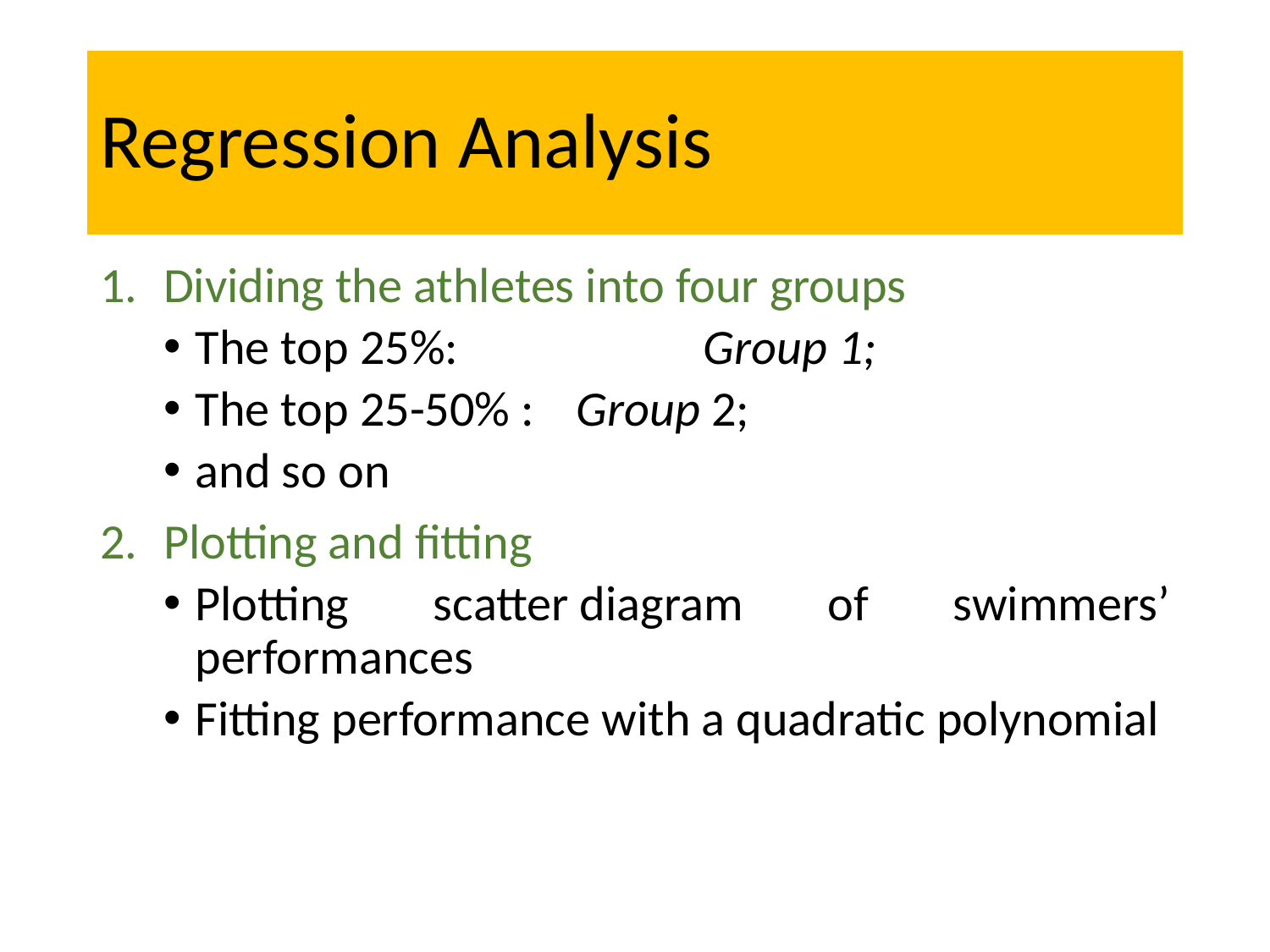

# Regression Analysis
Dividing the athletes into four groups
The top 25%: 		Group 1;
The top 25-50% : 	Group 2;
and so on
Plotting and fitting
Plotting scatter diagram of swimmers’ performances
Fitting performance with a quadratic polynomial